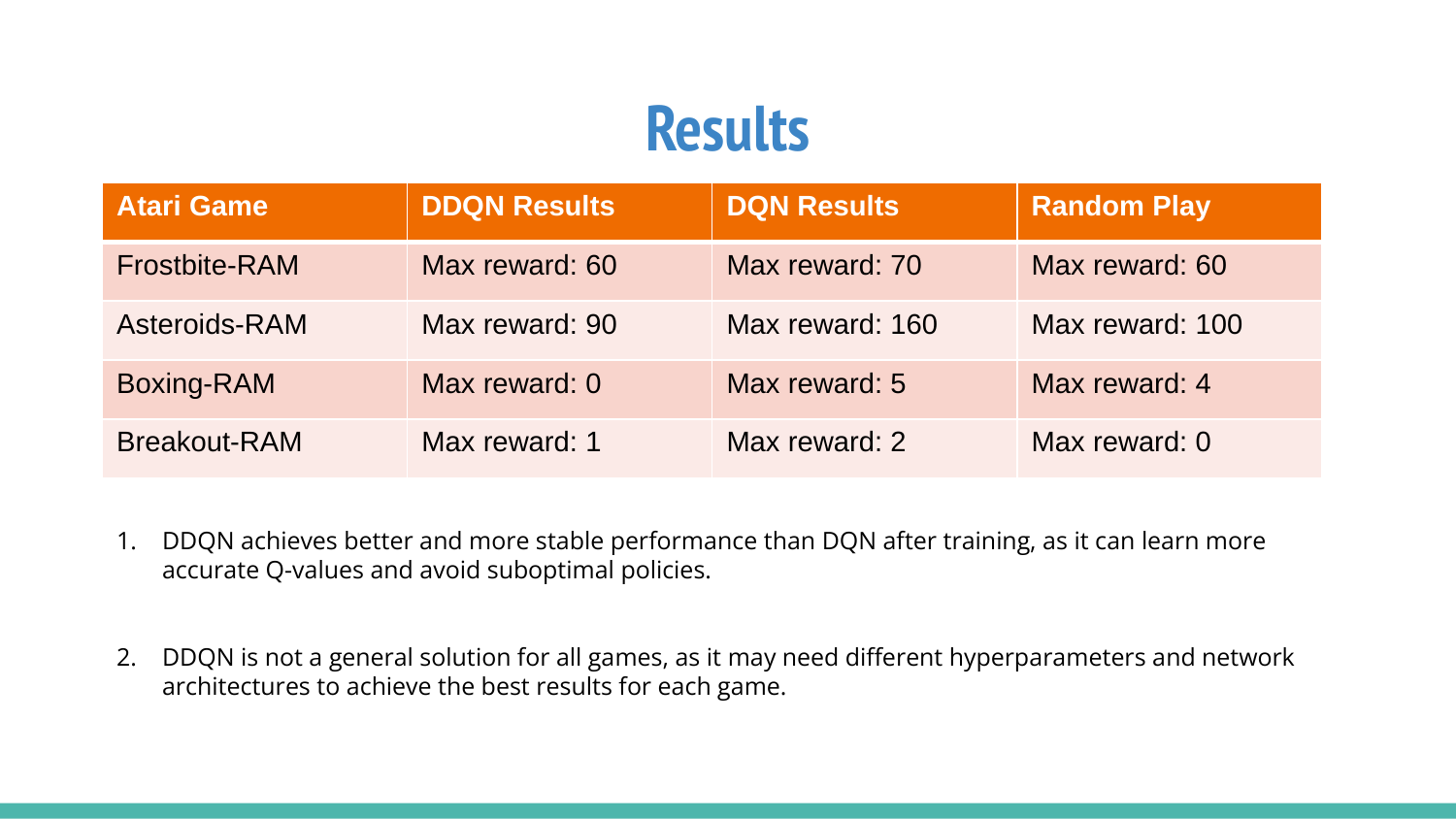

# Results

| Atari Game | DDQN Results | DQN Results | Random Play |
| --- | --- | --- | --- |
| Frostbite-RAM | Max reward: 60 | Max reward: 70 | Max reward: 60 |
| Asteroids-RAM | Max reward: 90 | Max reward: 160 | Max reward: 100 |
| Boxing-RAM | Max reward: 0 | Max reward: 5 | Max reward: 4 |
| Breakout-RAM | Max reward: 1 | Max reward: 2 | Max reward: 0 |
DDQN achieves better and more stable performance than DQN after training, as it can learn more accurate Q-values and avoid suboptimal policies.

DDQN is not a general solution for all games, as it may need different hyperparameters and network architectures to achieve the best results for each game.